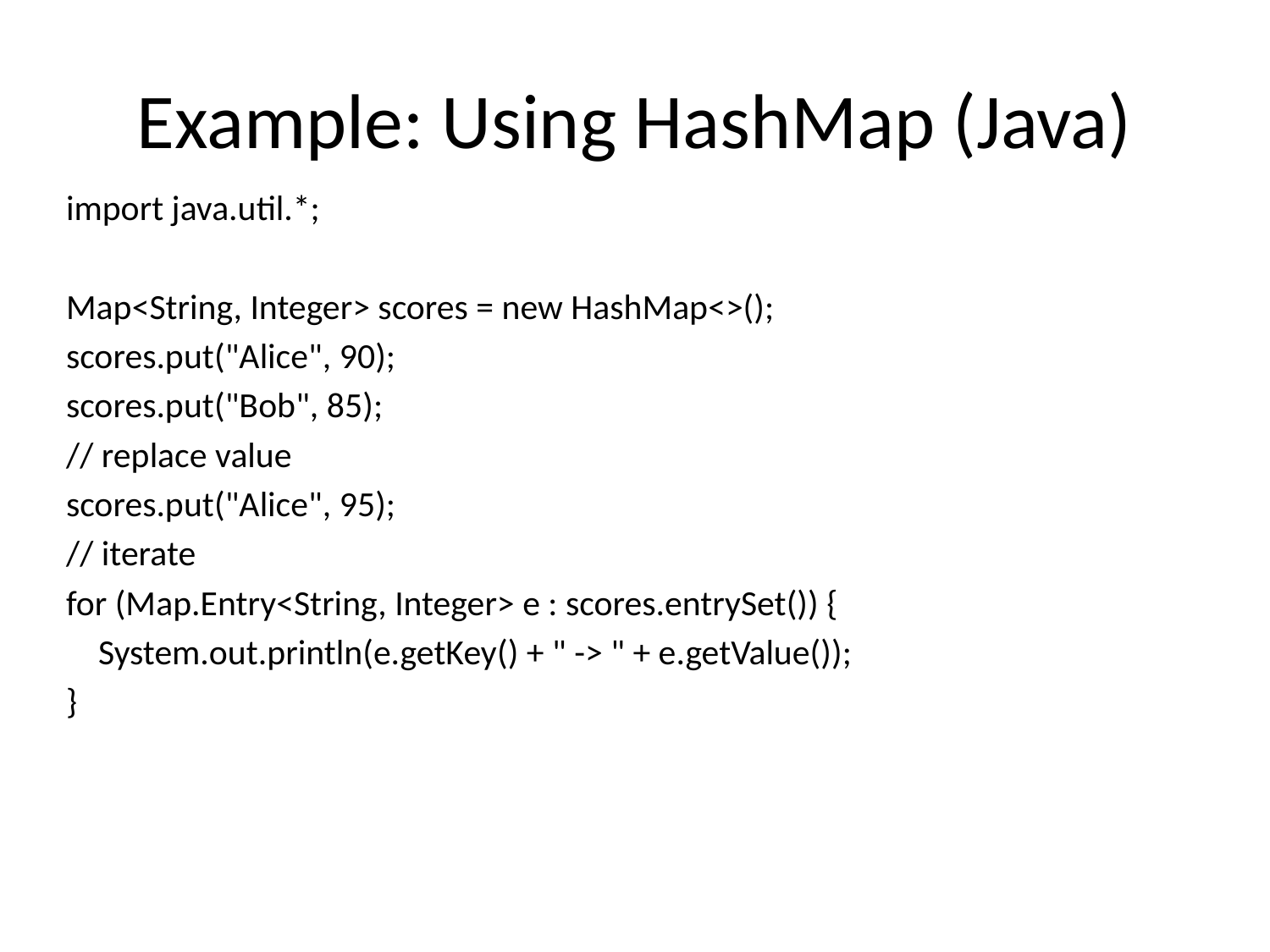

# Example: Using HashMap (Java)
import java.util.*;

Map<String, Integer> scores = new HashMap<>();
scores.put("Alice", 90);
scores.put("Bob", 85);
// replace value
scores.put("Alice", 95);
// iterate
for (Map.Entry<String, Integer> e : scores.entrySet()) {
    System.out.println(e.getKey() + " -> " + e.getValue());
}